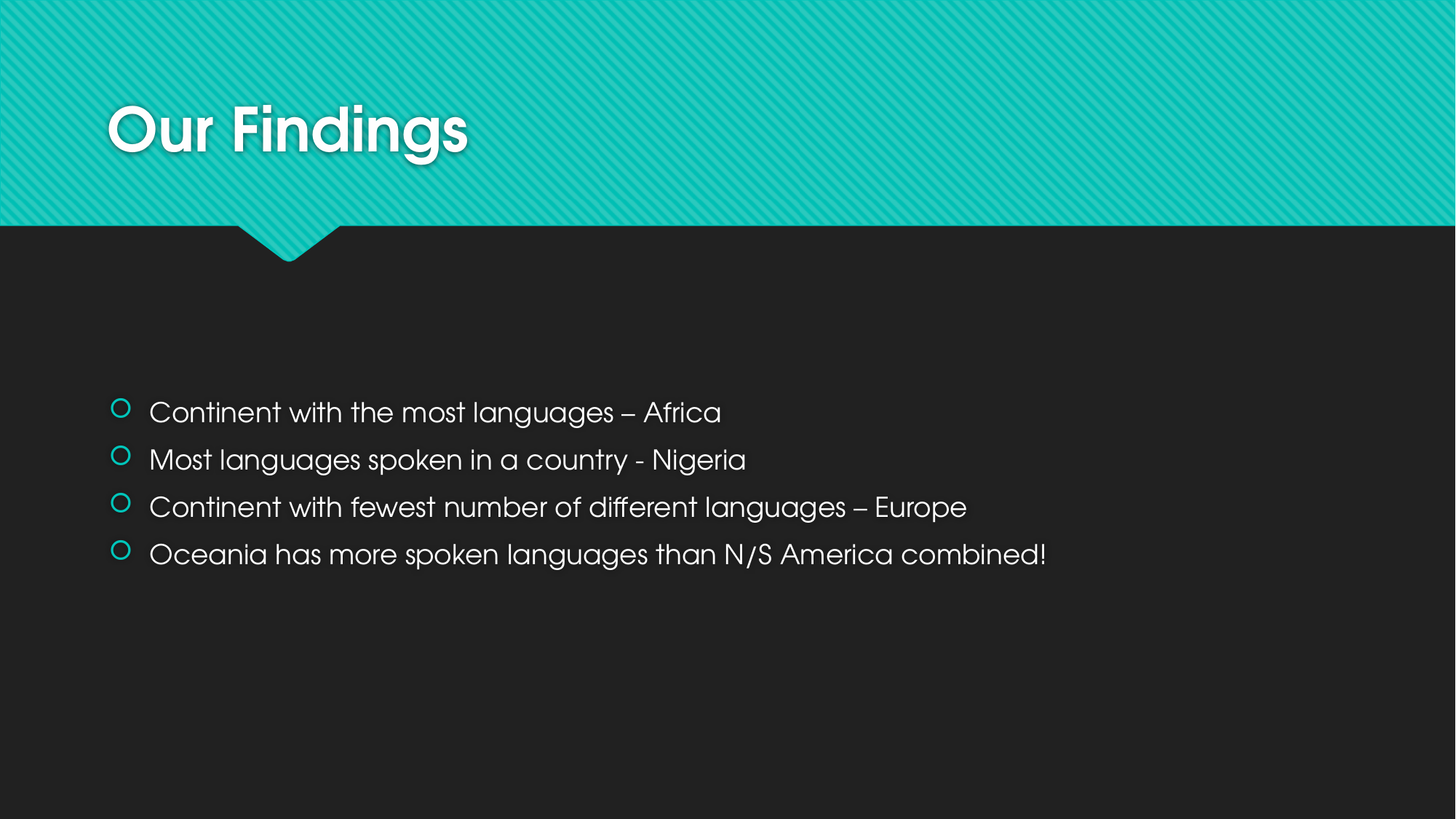

# Our Findings
Continent with the most languages – Africa
Most languages spoken in a country - Nigeria
Continent with fewest number of different languages – Europe
Oceania has more spoken languages than N/S America combined!